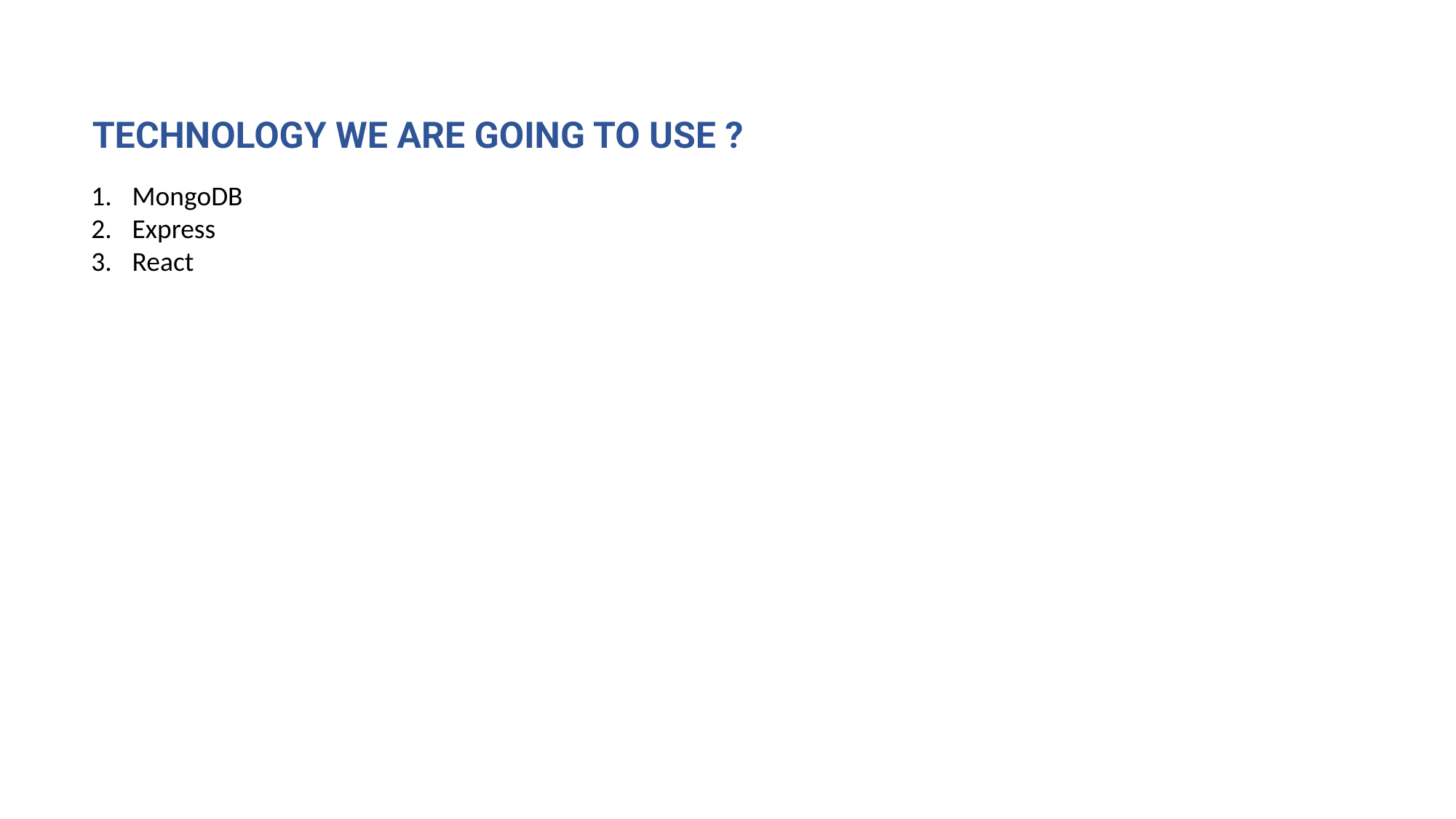

TECHNOLOGY WE ARE GOING TO USE ?
MongoDB
Express
React